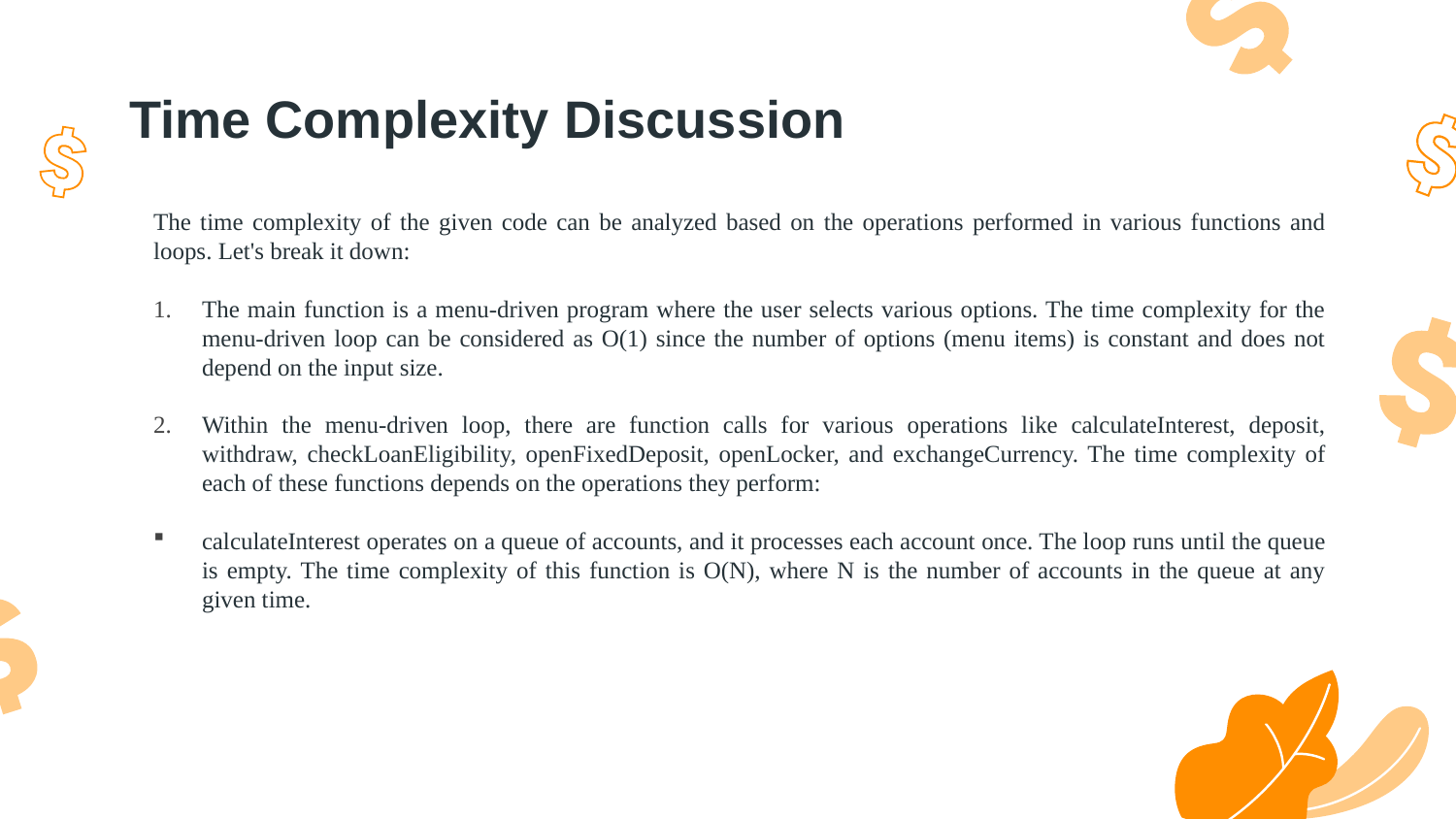

# Time Complexity Discussion
The time complexity of the given code can be analyzed based on the operations performed in various functions and loops. Let's break it down:

The main function is a menu-driven program where the user selects various options. The time complexity for the menu-driven loop can be considered as O(1) since the number of options (menu items) is constant and does not depend on the input size.

Within the menu-driven loop, there are function calls for various operations like calculateInterest, deposit, withdraw, checkLoanEligibility, openFixedDeposit, openLocker, and exchangeCurrency. The time complexity of each of these functions depends on the operations they perform:

calculateInterest operates on a queue of accounts, and it processes each account once. The loop runs until the queue is empty. The time complexity of this function is O(N), where N is the number of accounts in the queue at any given time.